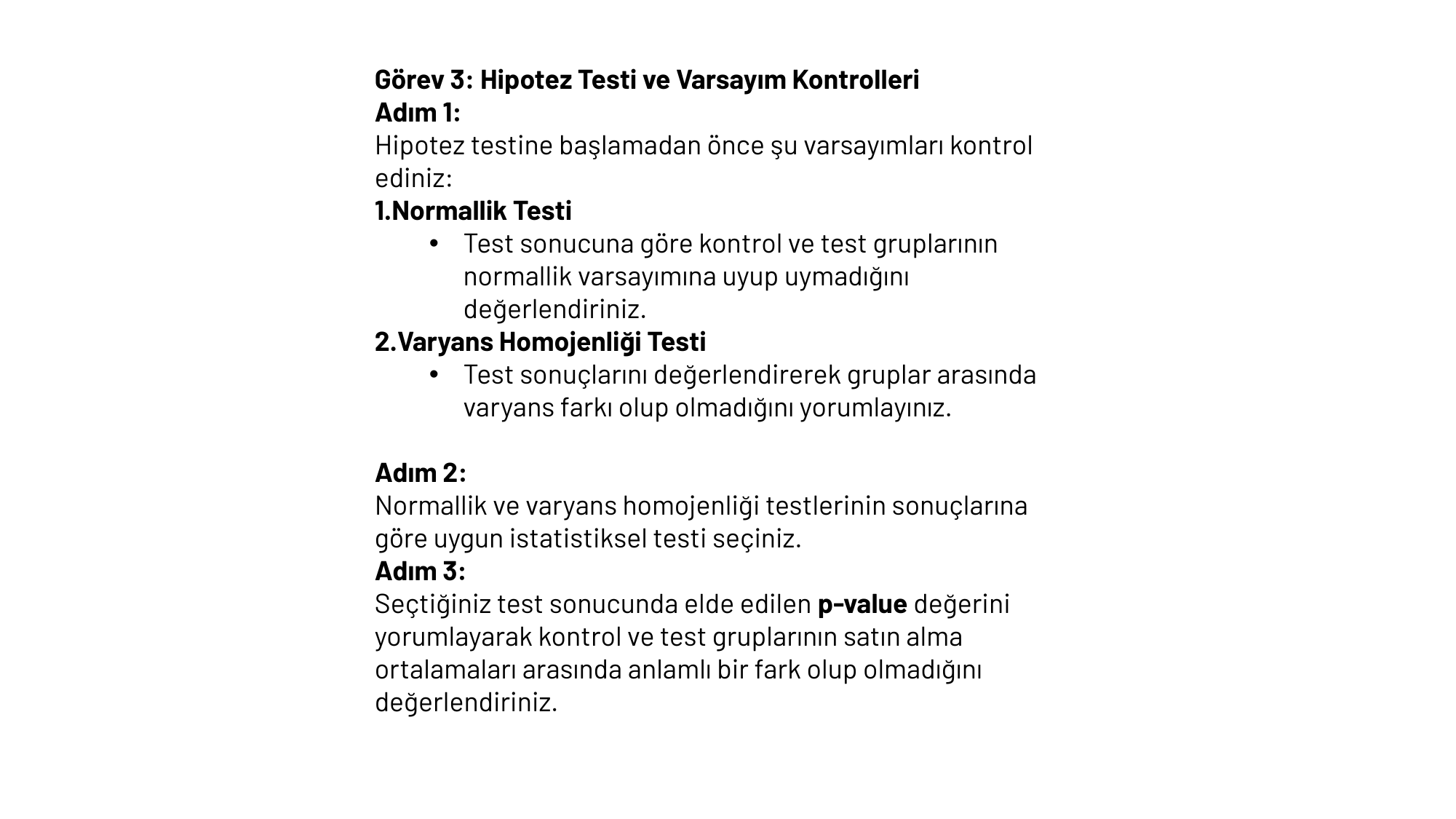

Görev 3: Hipotez Testi ve Varsayım Kontrolleri
Adım 1:
Hipotez testine başlamadan önce şu varsayımları kontrol ediniz:
Normallik Testi
Test sonucuna göre kontrol ve test gruplarının normallik varsayımına uyup uymadığını değerlendiriniz.
Varyans Homojenliği Testi
Test sonuçlarını değerlendirerek gruplar arasında varyans farkı olup olmadığını yorumlayınız.

Adım 2:
Normallik ve varyans homojenliği testlerinin sonuçlarına göre uygun istatistiksel testi seçiniz.
Adım 3:
Seçtiğiniz test sonucunda elde edilen p-value değerini yorumlayarak kontrol ve test gruplarının satın alma ortalamaları arasında anlamlı bir fark olup olmadığını değerlendiriniz.